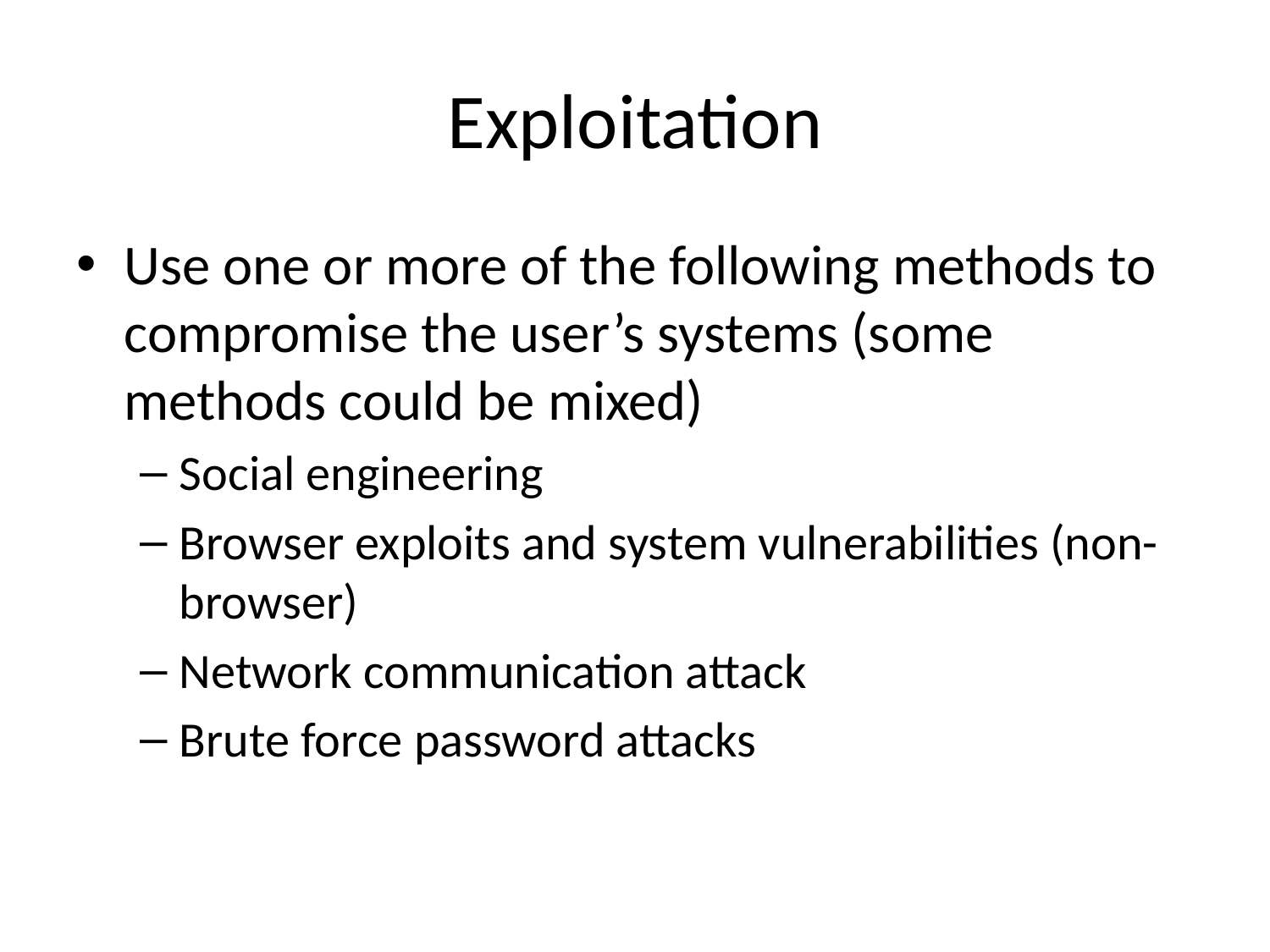

# Exploitation
Use one or more of the following methods to compromise the user’s systems (some methods could be mixed)
Social engineering
Browser exploits and system vulnerabilities (non-browser)
Network communication attack
Brute force password attacks